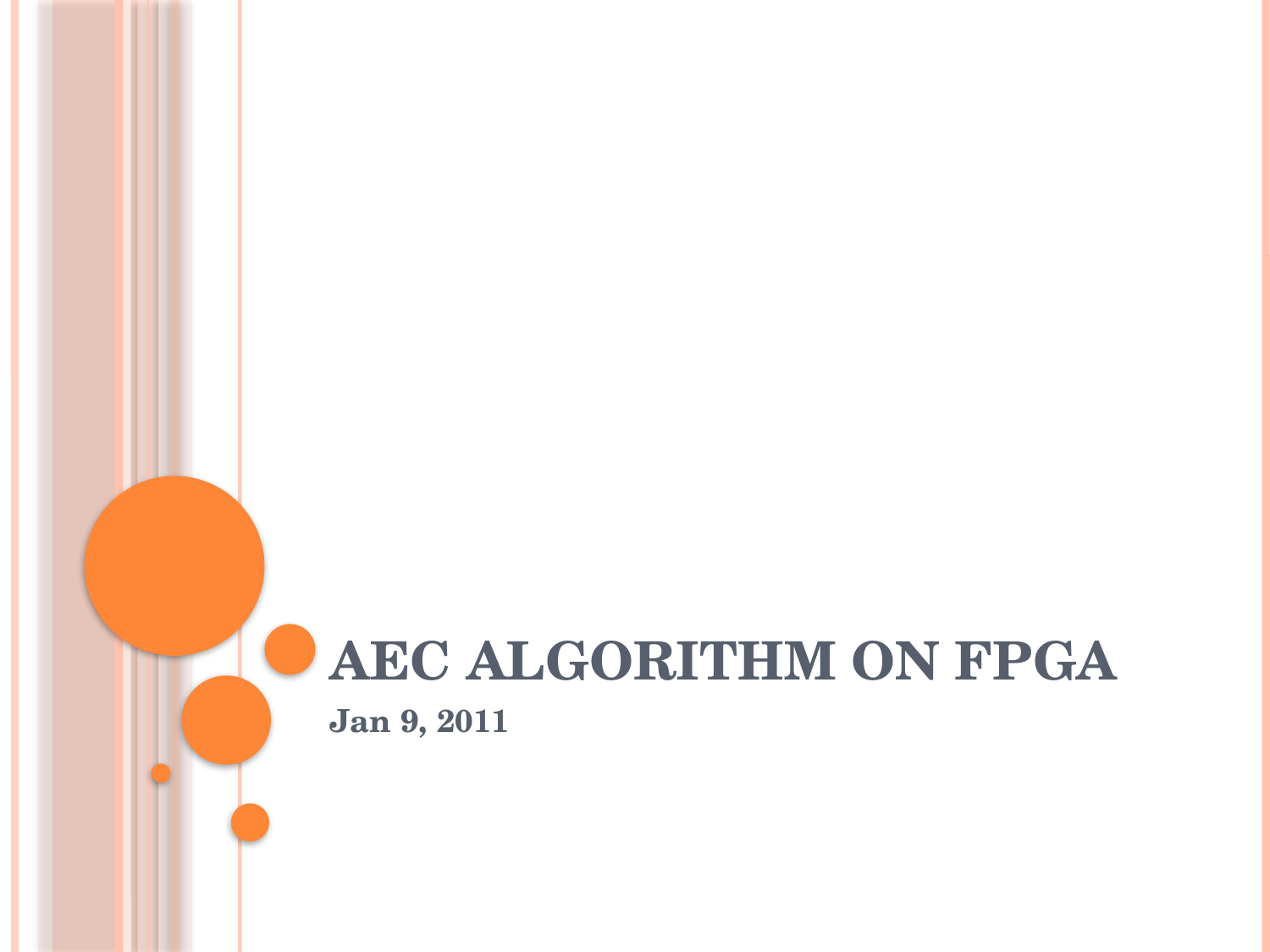

# AEC Algorithm on FPGA
Jan 9, 2011